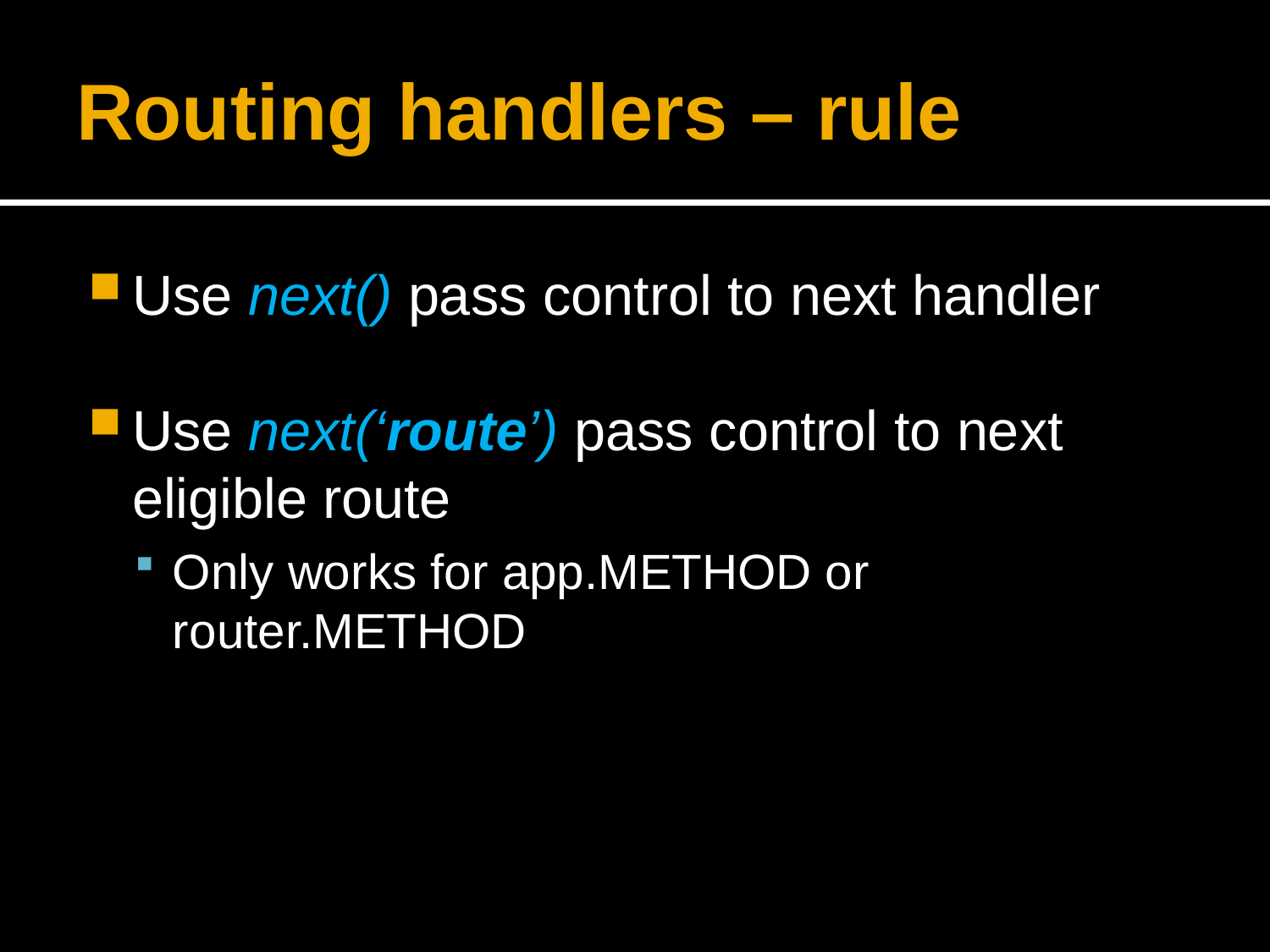

# Routing handlers – rule
Use next() pass control to next handler

Use next(‘route’) pass control to next eligible route
Only works for app.METHOD or router.METHOD